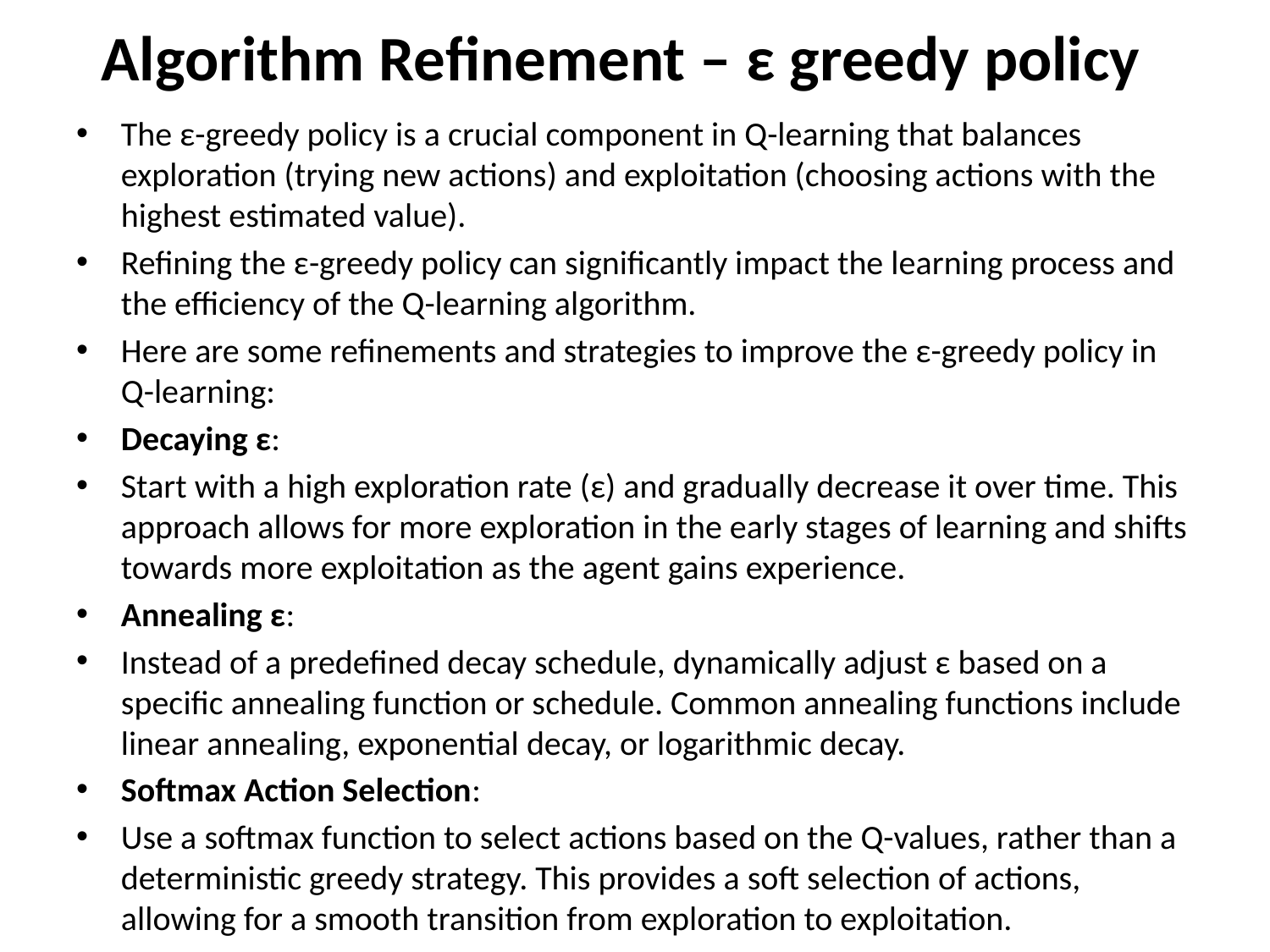

# Algorithm Refinement – ε greedy policy
The ε-greedy policy is a crucial component in Q-learning that balances exploration (trying new actions) and exploitation (choosing actions with the highest estimated value).
Refining the ε-greedy policy can significantly impact the learning process and the efficiency of the Q-learning algorithm.
Here are some refinements and strategies to improve the ε-greedy policy in Q-learning:
Decaying ε:
Start with a high exploration rate (ε) and gradually decrease it over time. This approach allows for more exploration in the early stages of learning and shifts towards more exploitation as the agent gains experience.
Annealing ε:
Instead of a predefined decay schedule, dynamically adjust ε based on a specific annealing function or schedule. Common annealing functions include linear annealing, exponential decay, or logarithmic decay.
Softmax Action Selection:
Use a softmax function to select actions based on the Q-values, rather than a deterministic greedy strategy. This provides a soft selection of actions, allowing for a smooth transition from exploration to exploitation.